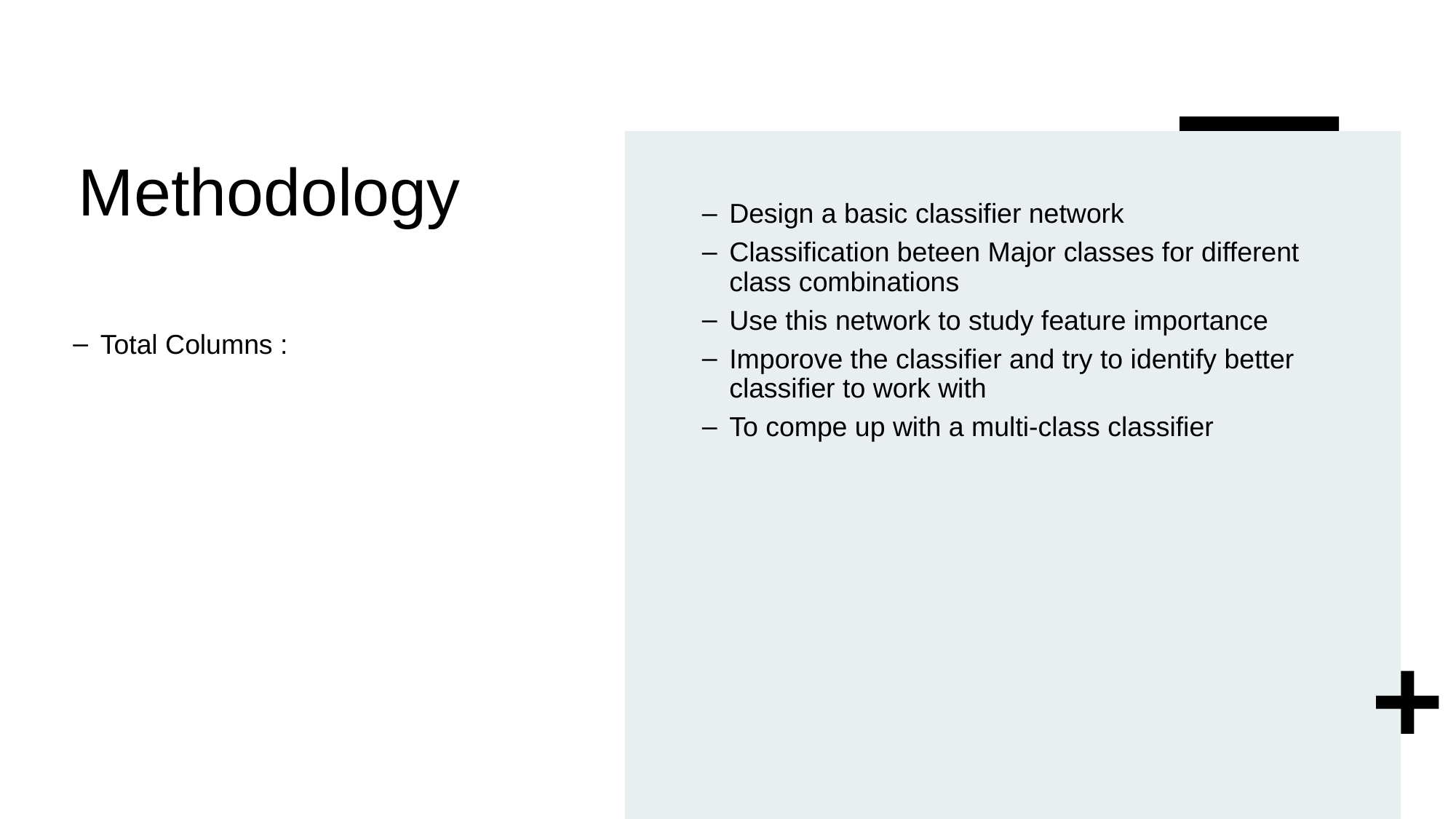

# Methodology
Design a basic classifier network
Classification beteen Major classes for different class combinations
Use this network to study feature importance
Imporove the classifier and try to identify better classifier to work with
To compe up with a multi-class classifier

Total Columns :